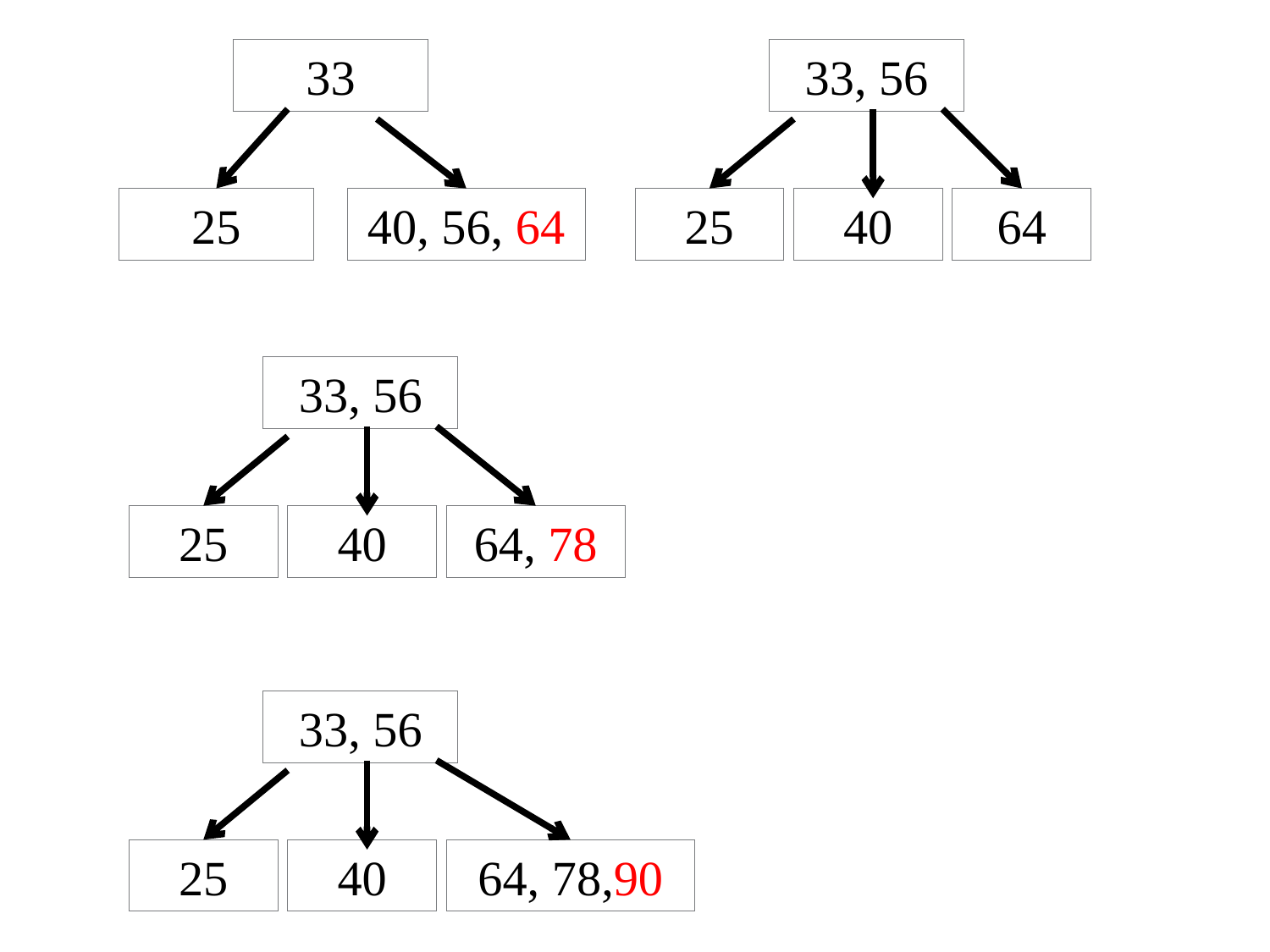

33
25
40, 56, 64
33, 56
25
40
64
33, 56
25
40
64, 78
33, 56
25
40
64, 78,90